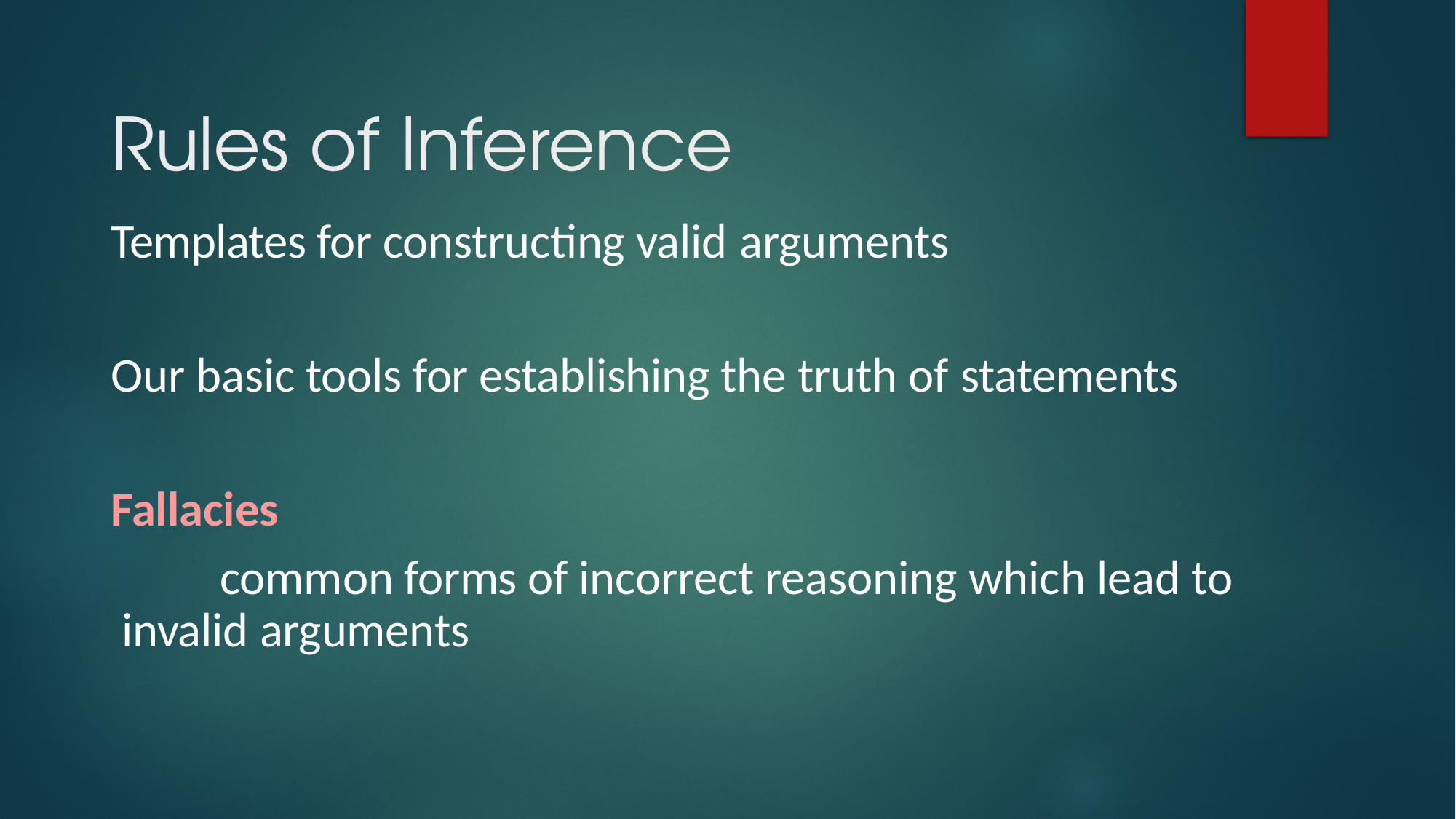

# Rules of Inference
Templates for constructing valid arguments

Our basic tools for establishing the truth of statements

Fallacies
common forms of incorrect reasoning which lead to  invalid arguments